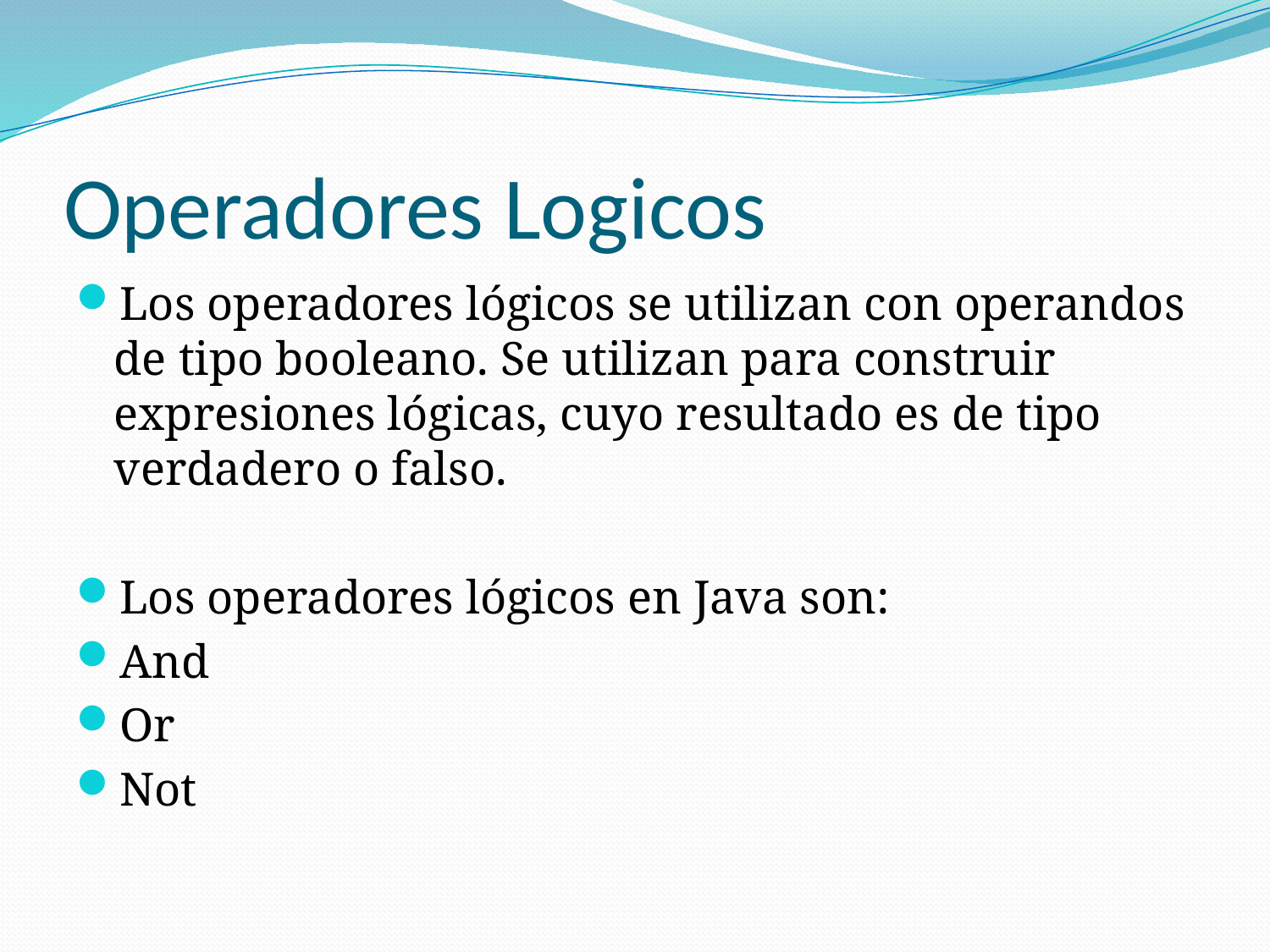

# Operadores Logicos
Los operadores lógicos se utilizan con operandos de tipo booleano. Se utilizan para construir expresiones lógicas, cuyo resultado es de tipo verdadero o falso.

Los operadores lógicos en Java son:
And
Or
Not